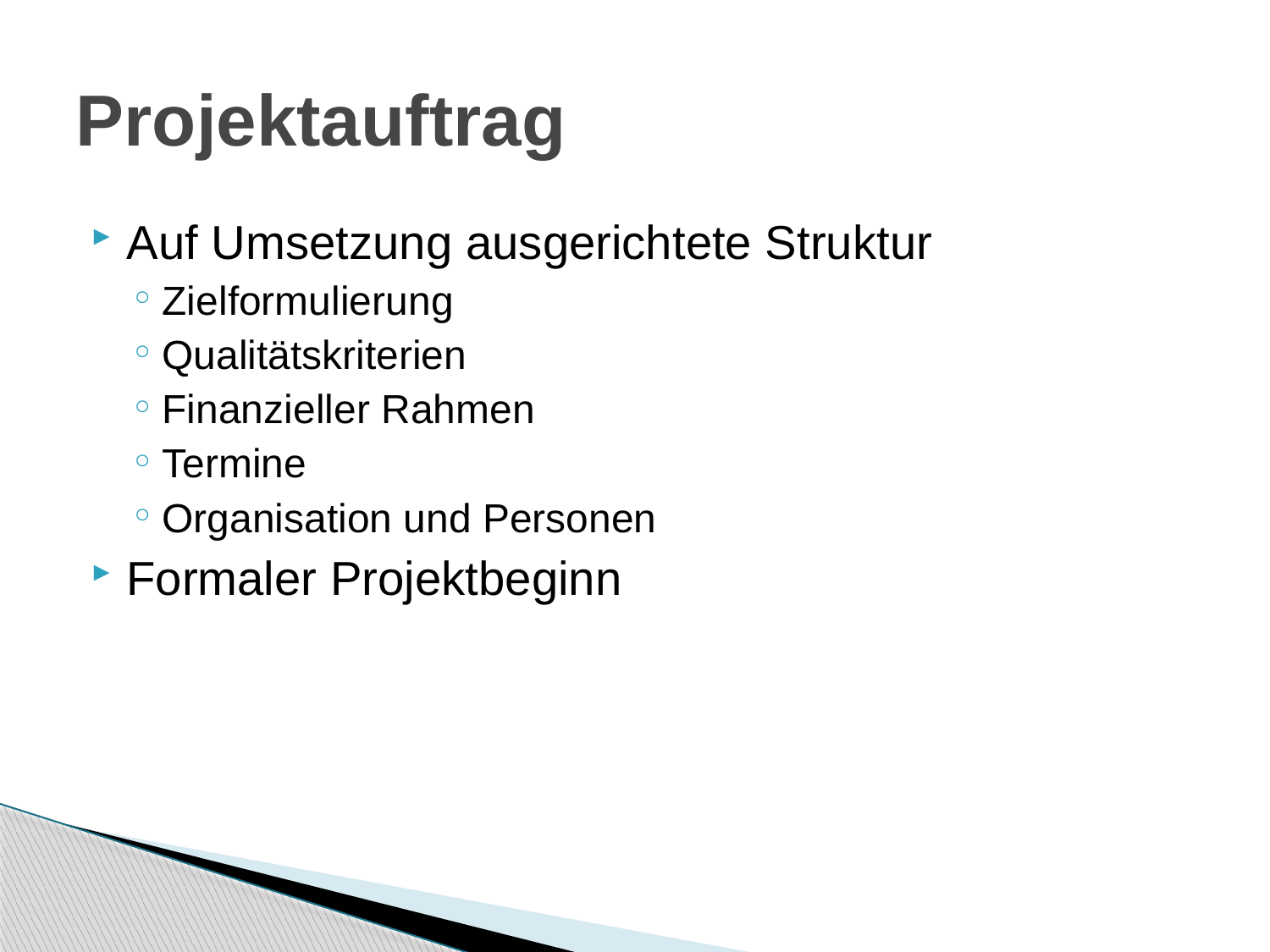

# Projektauftrag
Auf Umsetzung ausgerichtete Struktur
Zielformulierung
Qualitätskriterien
Finanzieller Rahmen
Termine
Organisation und Personen
Formaler Projektbeginn